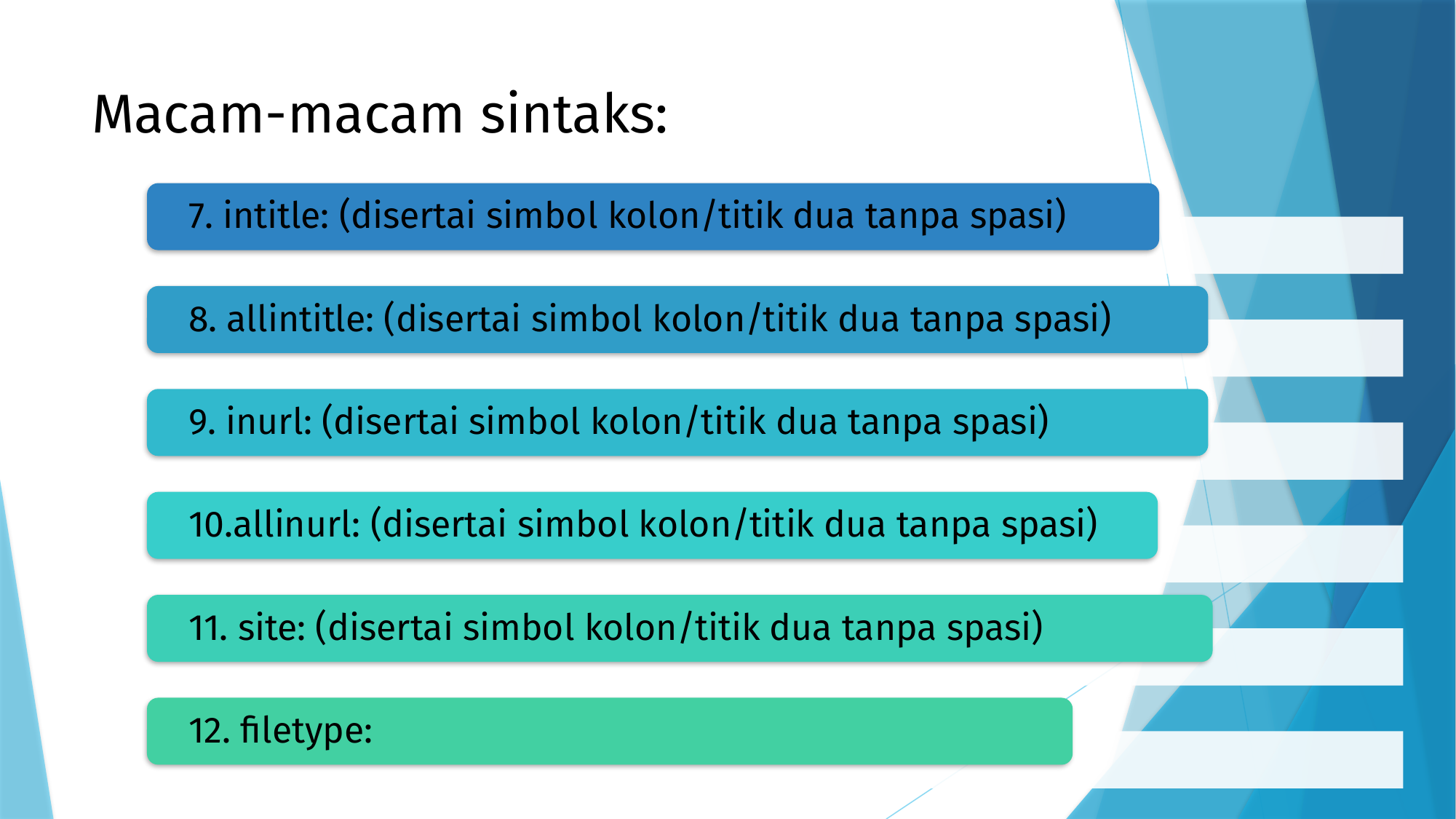

# Macam-macam sintaks:
7. intitle: (disertai simbol kolon/titik dua tanpa spasi)
8. allintitle: (disertai simbol kolon/titik dua tanpa spasi)
9. inurl: (disertai simbol kolon/titik dua tanpa spasi)
10.allinurl: (disertai simbol kolon/titik dua tanpa spasi)
11. site: (disertai simbol kolon/titik dua tanpa spasi)
12. filetype: